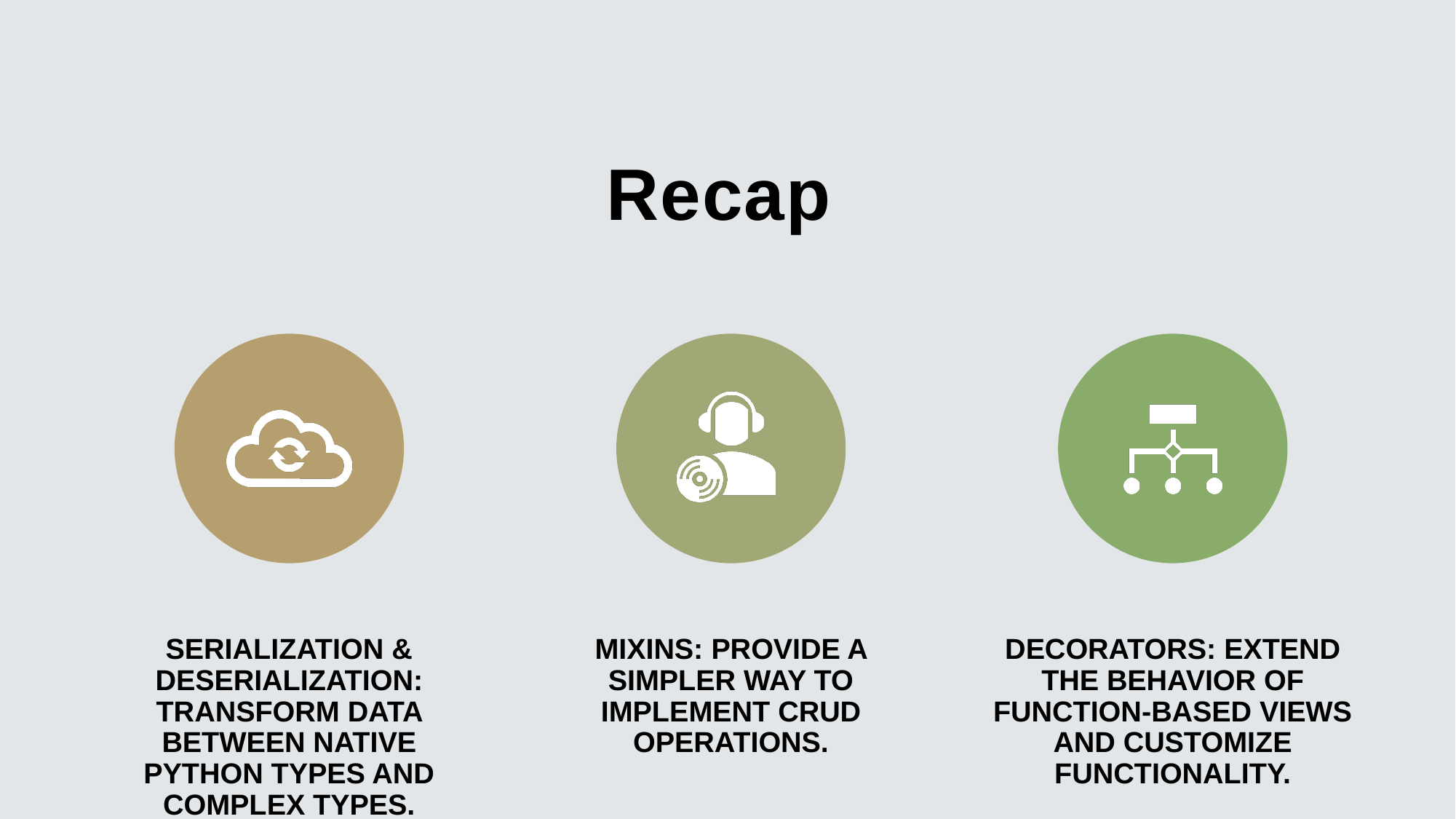

# Recap
Serialization & Deserialization: Transform data between native Python types and complex types.
Mixins: Provide a simpler way to implement CRUD operations.
Decorators: Extend the behavior of function-based views and customize functionality.